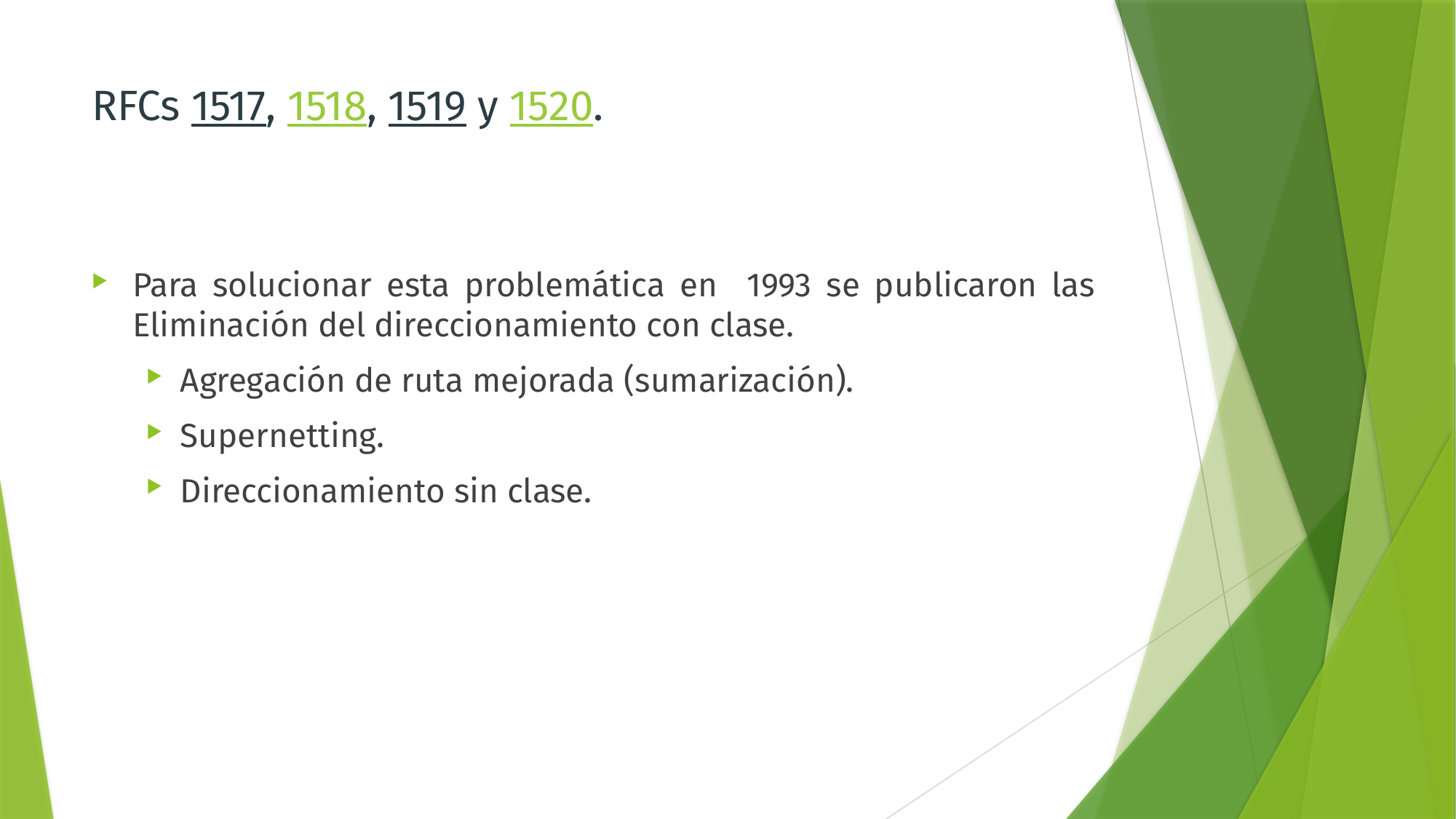

# RFCs 1517, 1518, 1519 y 1520.
Para solucionar esta problemática en  1993 se publicaron las Eliminación del direccionamiento con clase.
Agregación de ruta mejorada (sumarización).
Supernetting.
Direccionamiento sin clase.